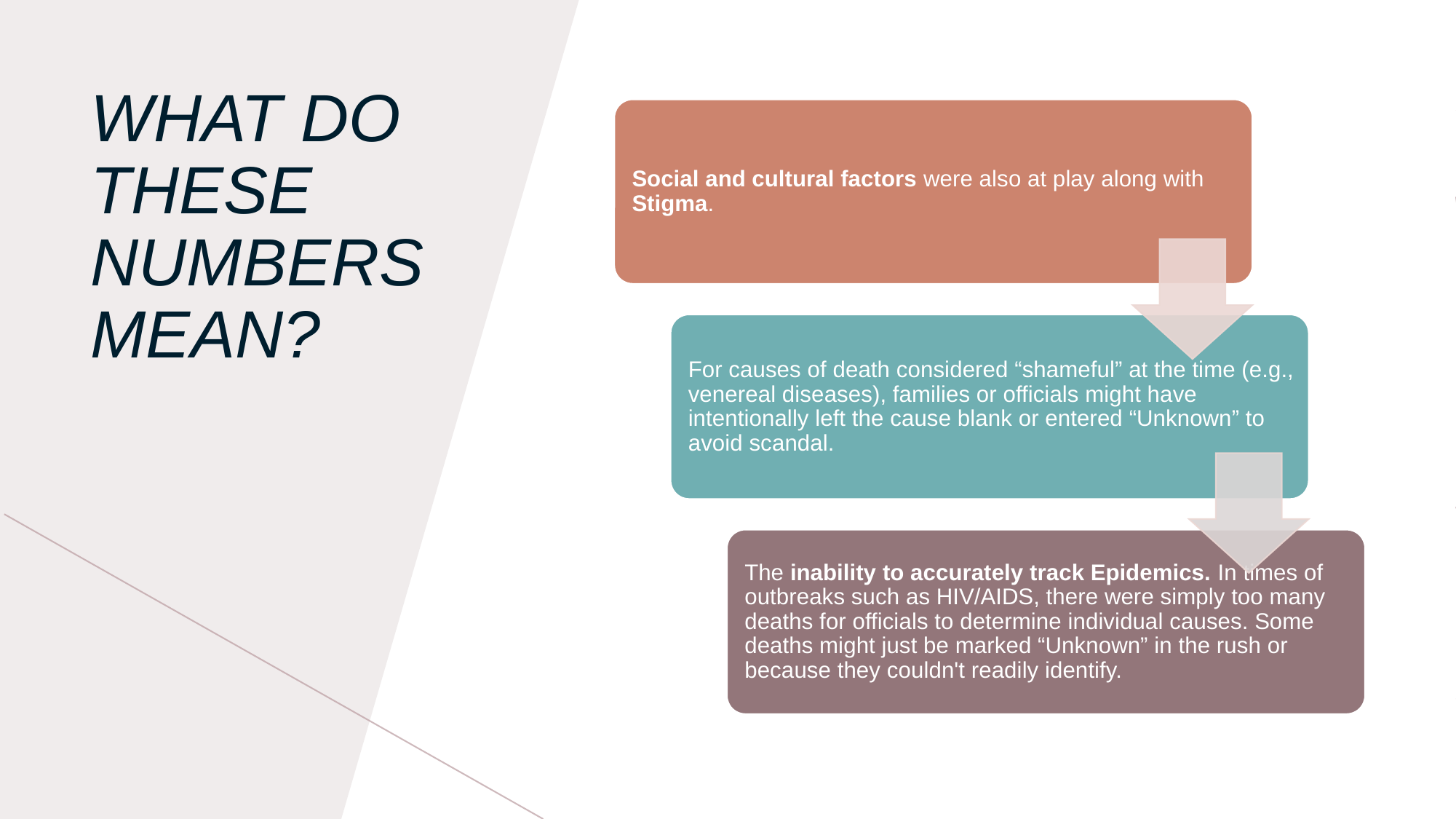

# What do these numbers Mean?
Social and cultural factors were also at play along with Stigma.
For causes of death considered “shameful” at the time (e.g., venereal diseases), families or officials might have intentionally left the cause blank or entered “Unknown” to avoid scandal.
The inability to accurately track Epidemics. In times of outbreaks such as HIV/AIDS, there were simply too many deaths for officials to determine individual causes. Some deaths might just be marked “Unknown” in the rush or because they couldn't readily identify.